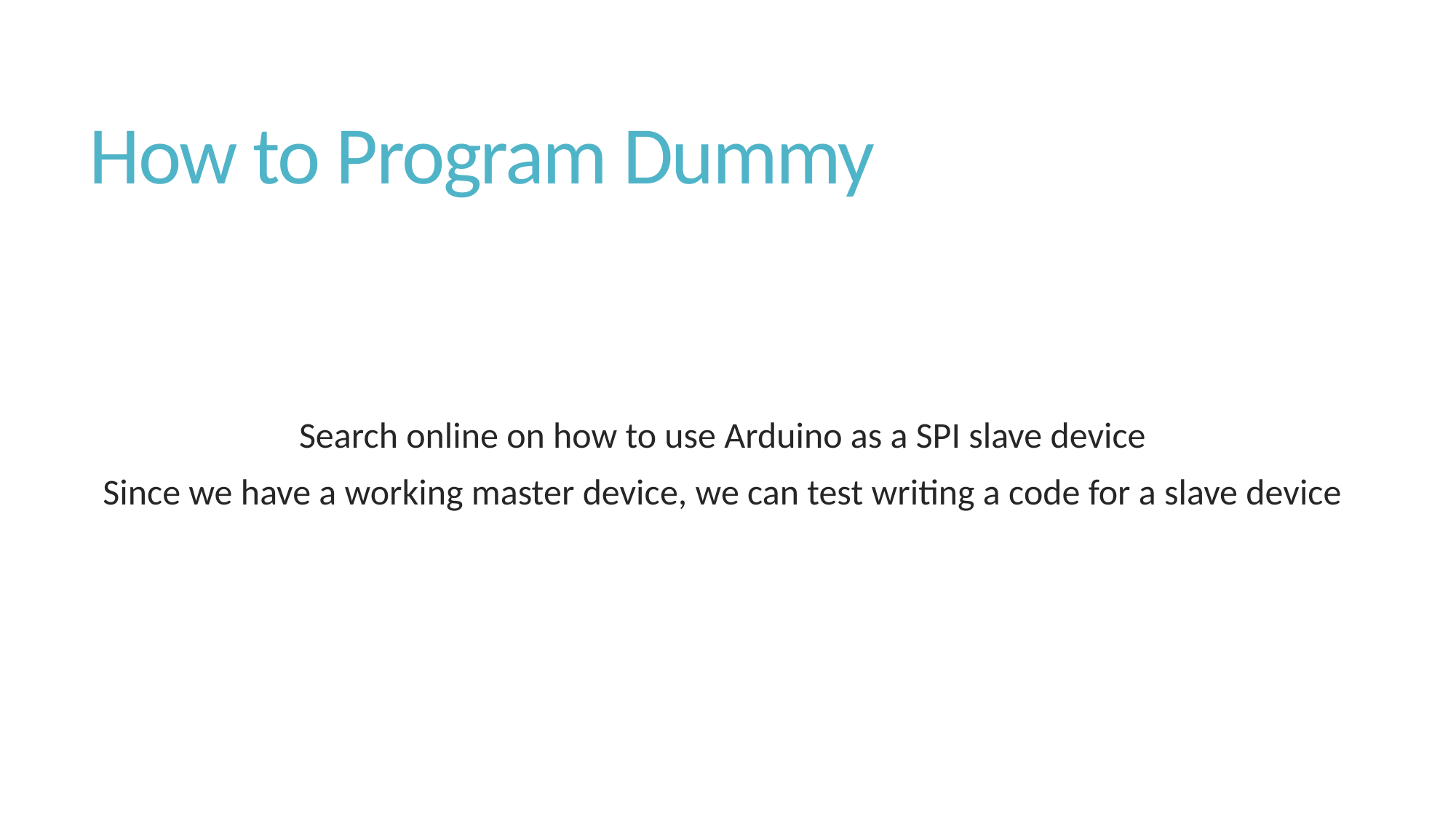

# How to Program Dummy
Search online on how to use Arduino as a SPI slave device
Since we have a working master device, we can test writing a code for a slave device